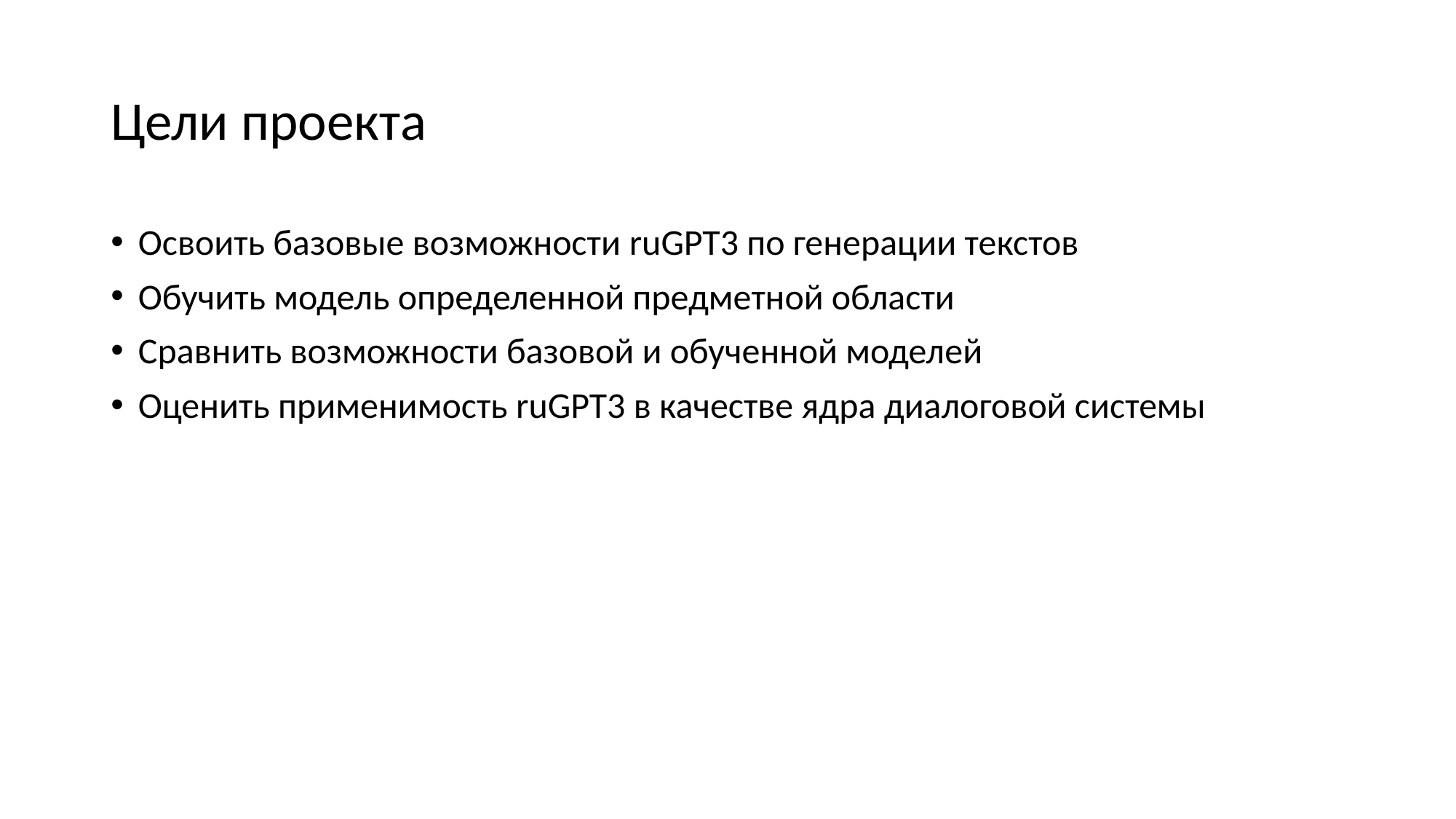

# Цели проекта
Освоить базовые возможности ruGPT3 по генерации текстов
Обучить модель определенной предметной области
Сравнить возможности базовой и обученной моделей
Оценить применимость ruGPT3 в качестве ядра диалоговой системы